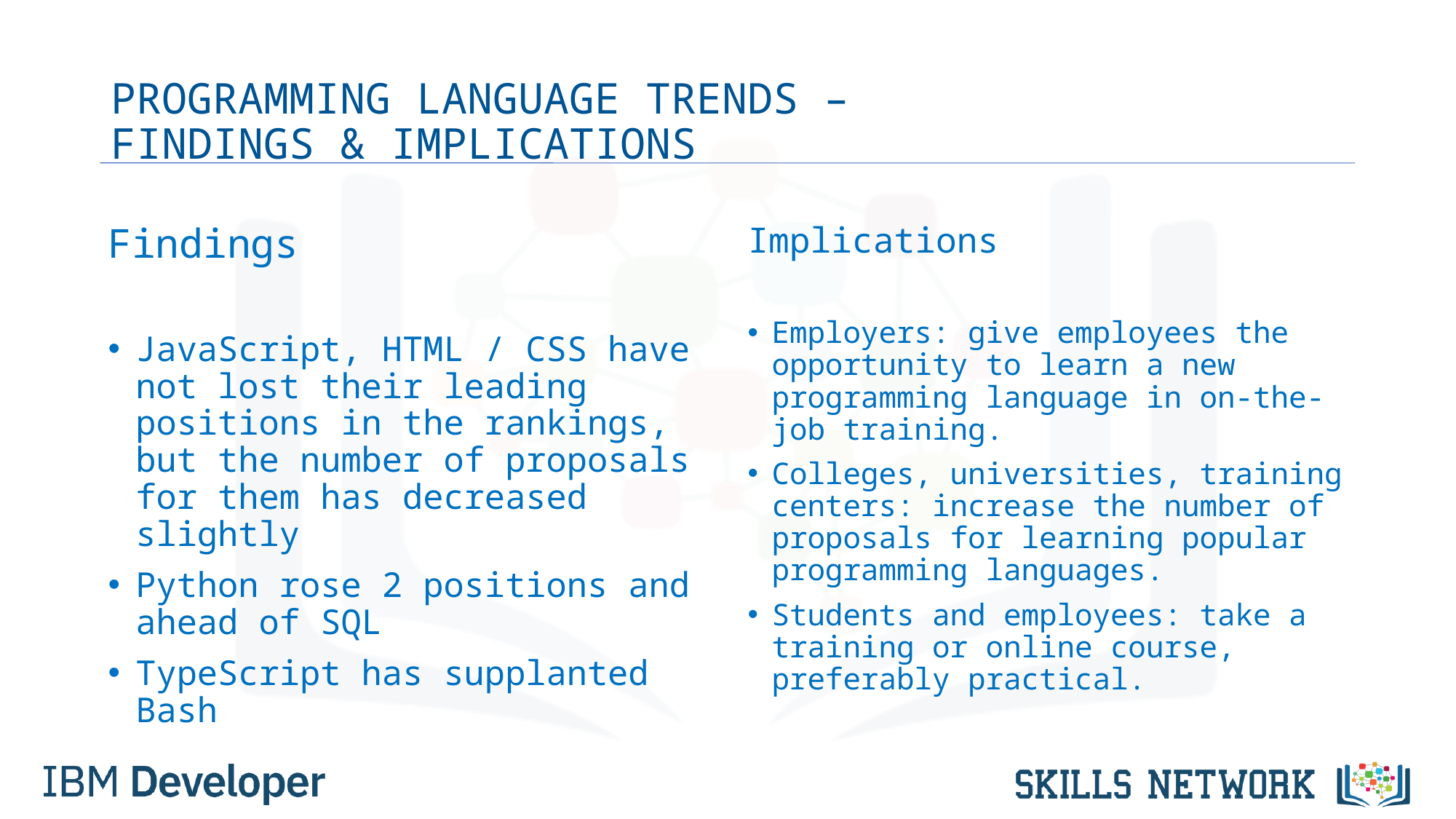

# PROGRAMMING LANGUAGE TRENDS – FINDINGS & IMPLICATIONS
Implications

Employers: give employees the opportunity to learn a new programming language in on-the-job training.
Colleges, universities, training centers: increase the number of proposals for learning popular programming languages.
Students and employees: take a training or online course, preferably practical.
Findings

JavaScript, HTML / CSS have not lost their leading positions in the rankings, but the number of proposals for them has decreased slightly
Python rose 2 positions and ahead of SQL
TypeScript has supplanted Bash